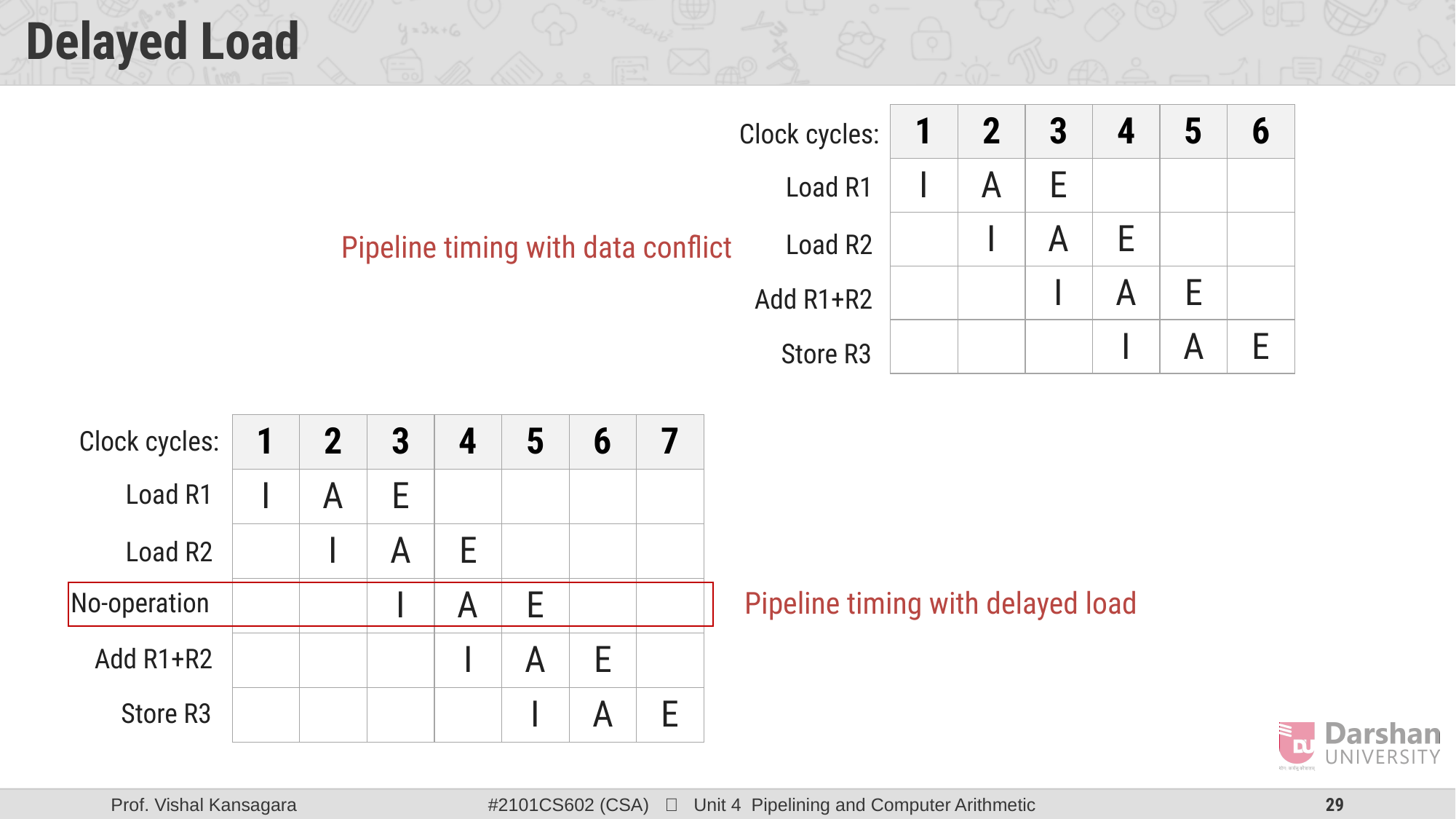

# Delayed Load
| 1 | 2 | 3 | 4 | 5 | 6 |
| --- | --- | --- | --- | --- | --- |
| I | A | E |  |  |  |
|  | I | A | E |  |  |
|  |  | I | A | E |  |
|  |  |  | I | A | E |
Clock cycles:
Load R1
Load R2
Pipeline timing with data conflict
Add R1+R2
Store R3
| 1 | 2 | 3 | 4 | 5 | 6 | 7 |
| --- | --- | --- | --- | --- | --- | --- |
| I | A | E |  |  |  |  |
|  | I | A | E |  |  |  |
|  |  | I | A | E |  |  |
|  |  |  | I | A | E |  |
|  |  |  |  | I | A | E |
Clock cycles:
Load R1
Load R2
Pipeline timing with delayed load
No-operation

Add R1+R2
Store R3